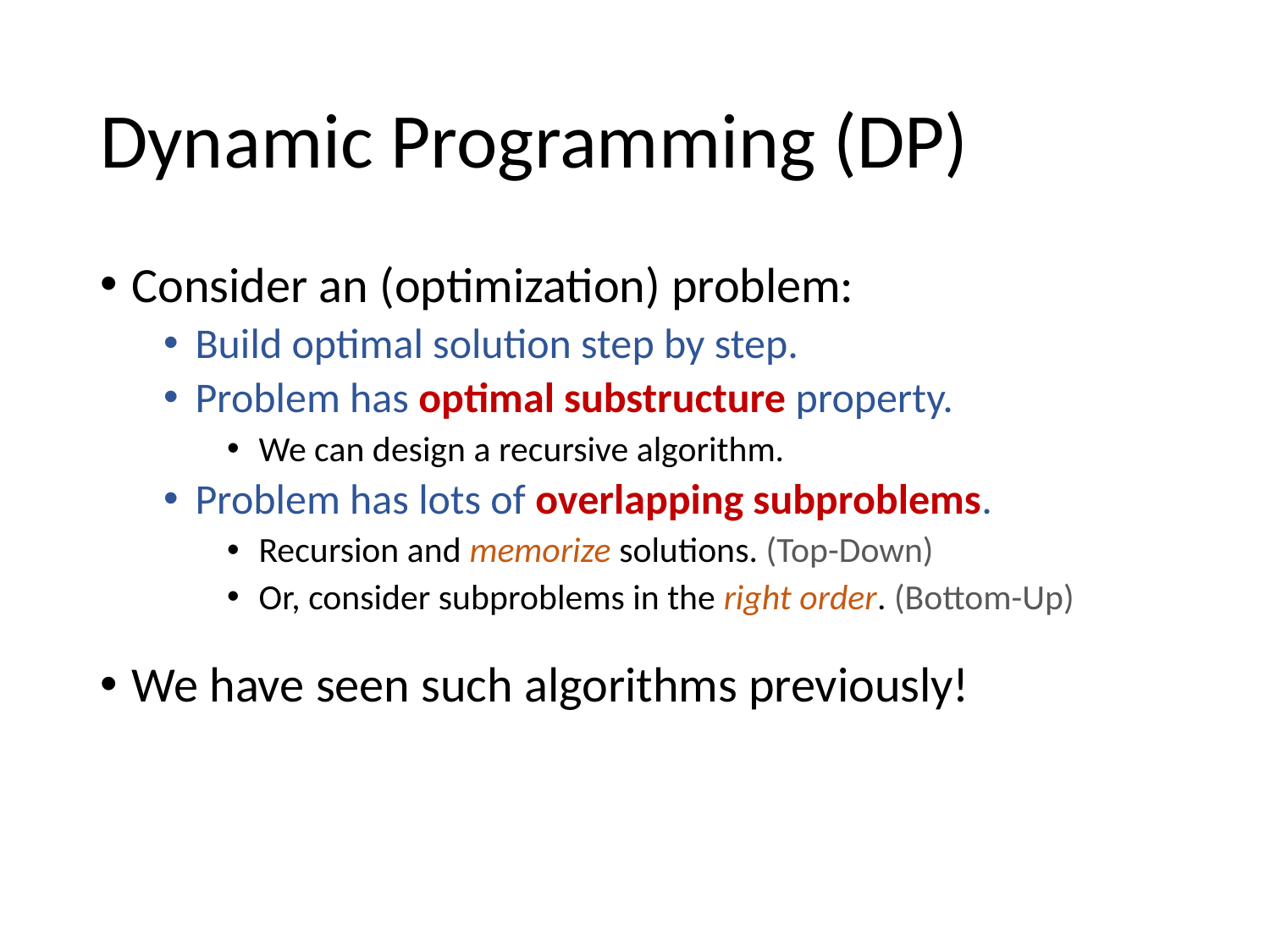

# Dynamic Programming (DP)
Consider an (optimization) problem:
Build optimal solution step by step.
Problem has optimal substructure property.
We can design a recursive algorithm.
Problem has lots of overlapping subproblems.
Recursion and memorize solutions. (Top-Down)
Or, consider subproblems in the right order. (Bottom-Up)
We have seen such algorithms previously!